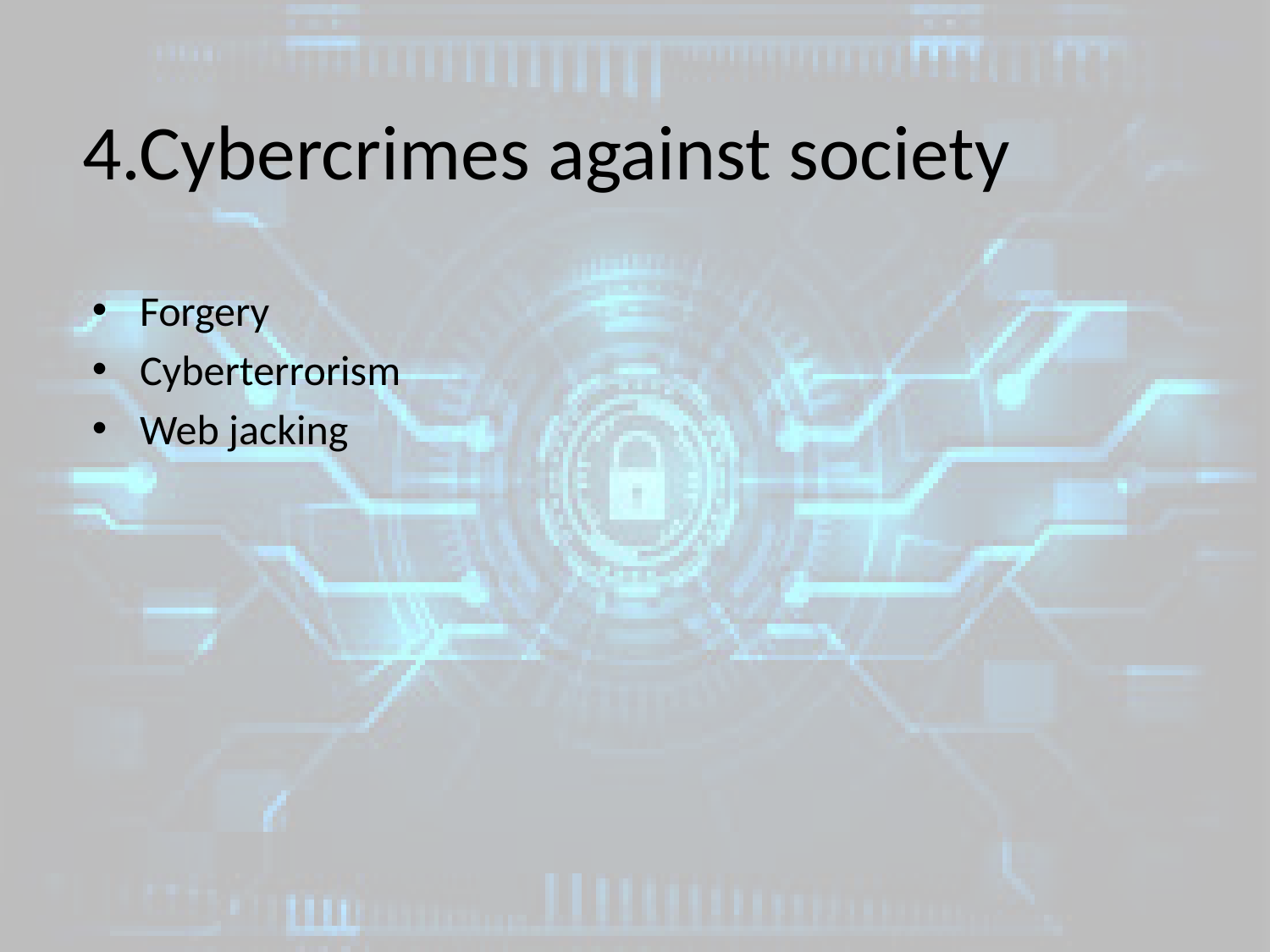

# 4.Cybercrimes against society
Forgery
Cyberterrorism
Web jacking